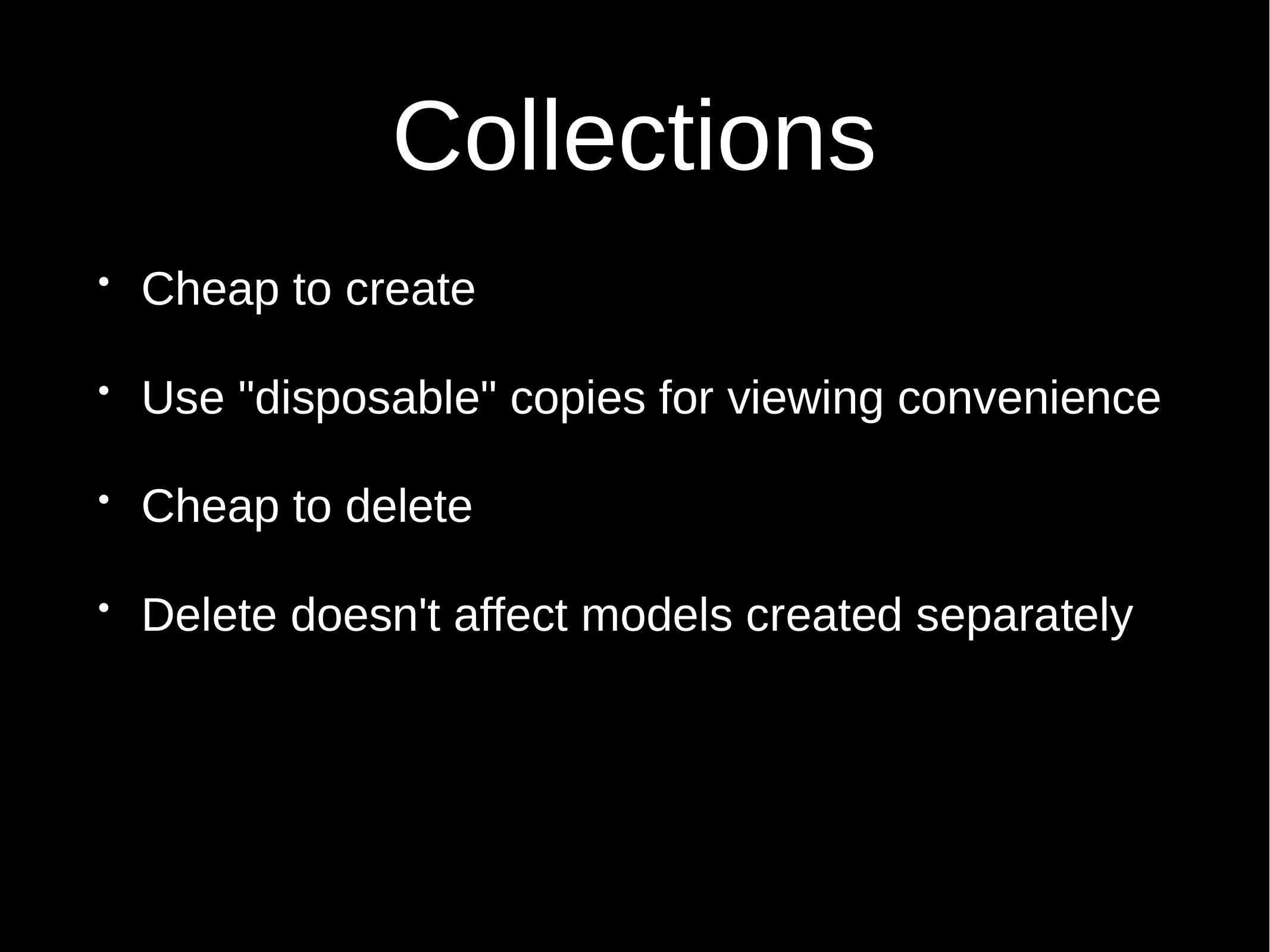

# Collections
Cheap to create
Use "disposable" copies for viewing convenience
Cheap to delete
Delete doesn't affect models created separately